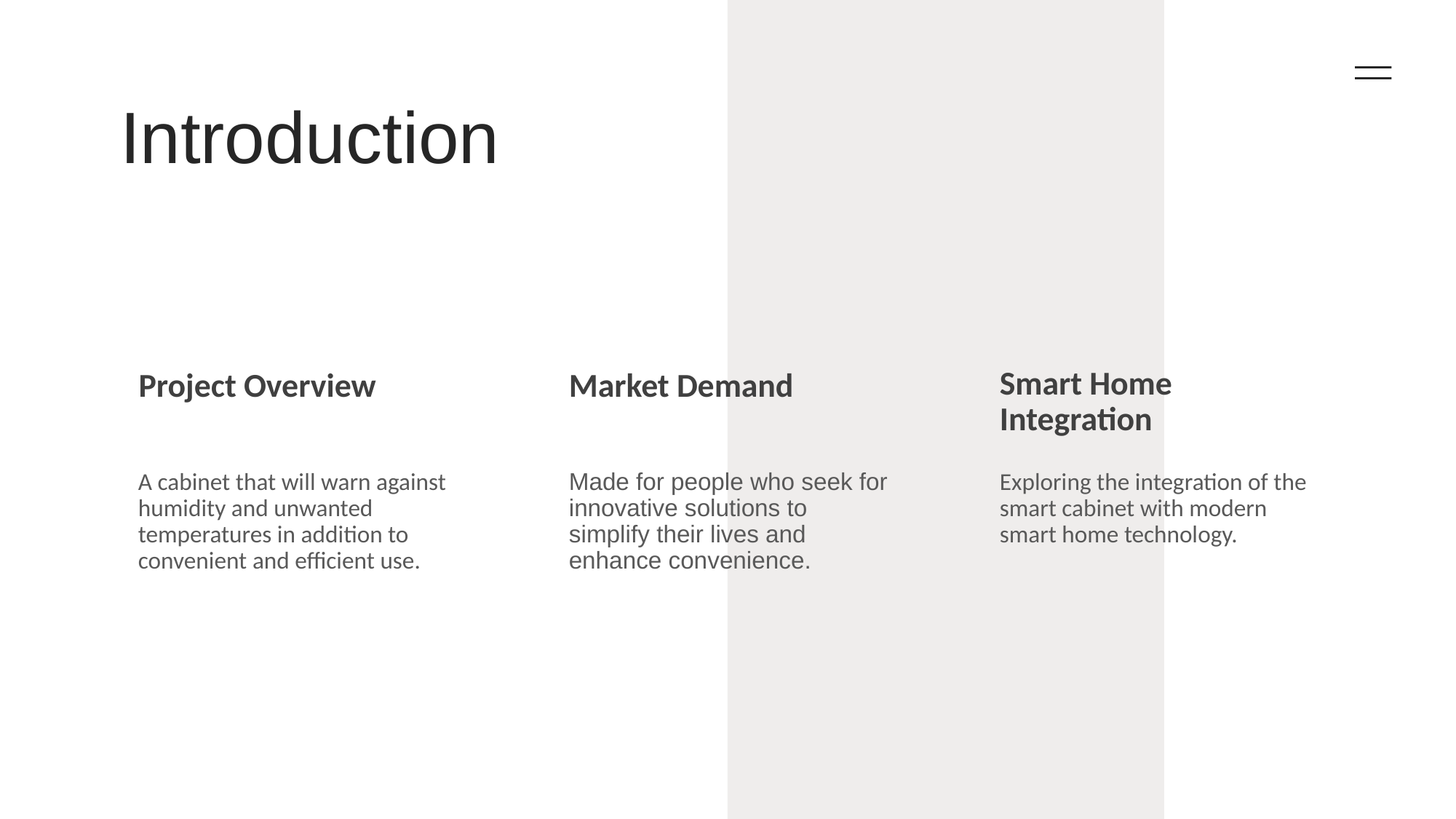

# Introduction
Project Overview
Market Demand
Smart Home Integration
Made for people who seek for innovative solutions to simplify their lives and enhance convenience.
A cabinet that will warn against humidity and unwanted temperatures in addition to convenient and efficient use.
Exploring the integration of the smart cabinet with modern smart home technology.